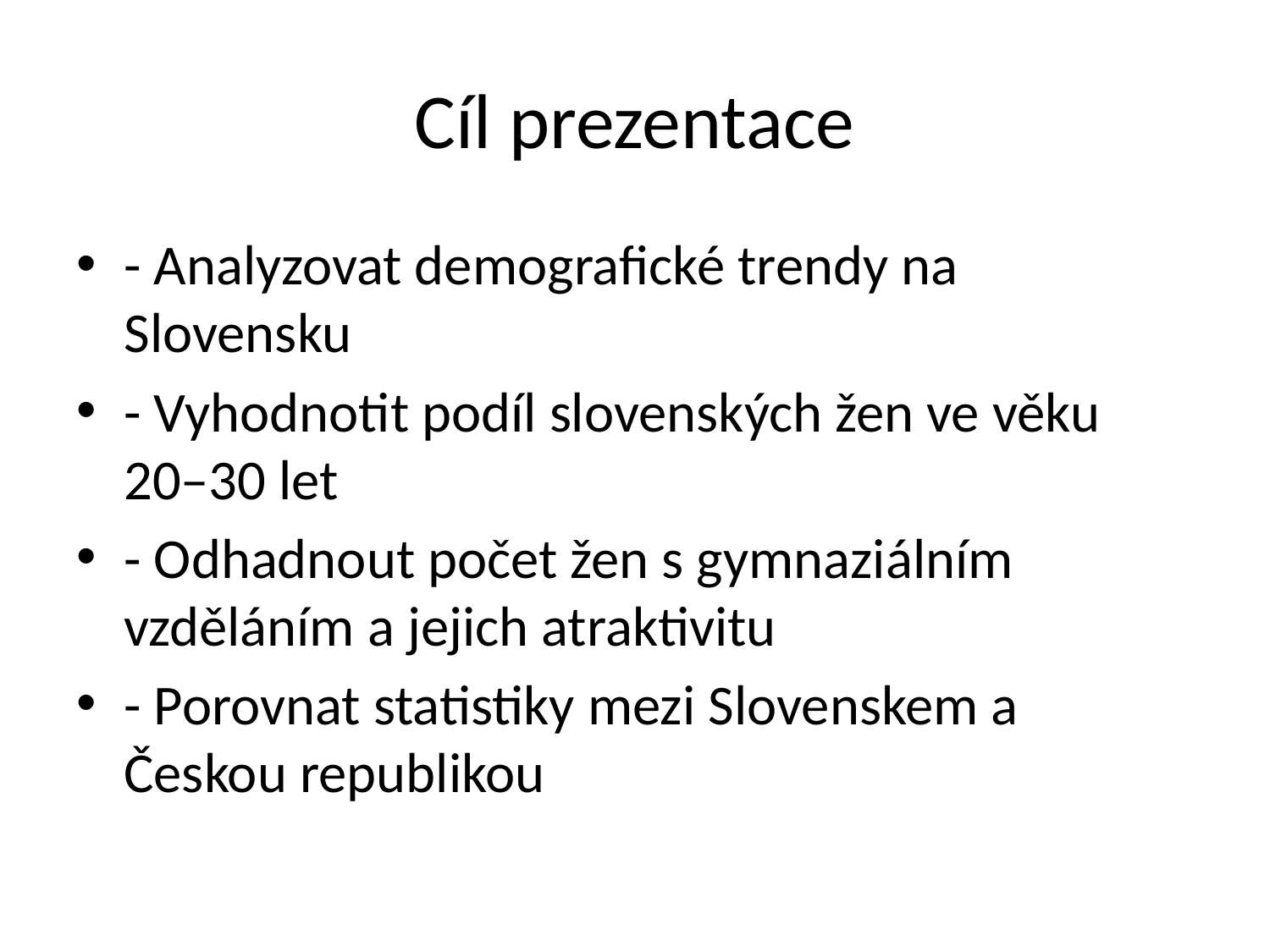

# Cíl prezentace
- Analyzovat demografické trendy na Slovensku
- Vyhodnotit podíl slovenských žen ve věku 20–30 let
- Odhadnout počet žen s gymnaziálním vzděláním a jejich atraktivitu
- Porovnat statistiky mezi Slovenskem a Českou republikou